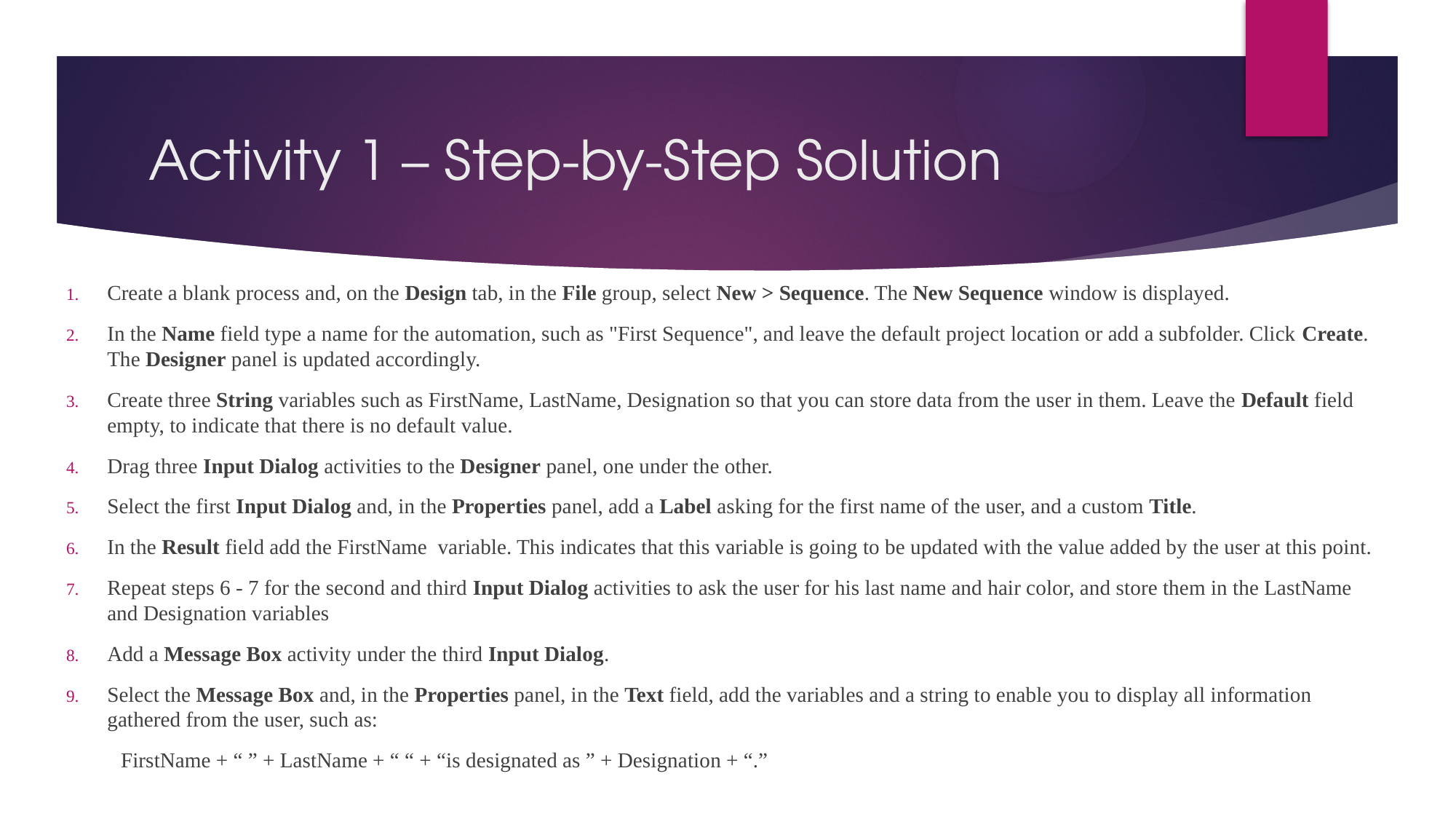

# Activity 1 – Step-by-Step Solution
Create a blank process and, on the Design tab, in the File group, select New > Sequence. The New Sequence window is displayed.
In the Name field type a name for the automation, such as "First Sequence", and leave the default project location or add a subfolder. Click Create. The Designer panel is updated accordingly.
Create three String variables such as FirstName, LastName, Designation so that you can store data from the user in them. Leave the Default field empty, to indicate that there is no default value.
Drag three Input Dialog activities to the Designer panel, one under the other.
Select the first Input Dialog and, in the Properties panel, add a Label asking for the first name of the user, and a custom Title.
In the Result field add the FirstName  variable. This indicates that this variable is going to be updated with the value added by the user at this point.
Repeat steps 6 - 7 for the second and third Input Dialog activities to ask the user for his last name and hair color, and store them in the LastName and Designation variables
Add a Message Box activity under the third Input Dialog.
Select the Message Box and, in the Properties panel, in the Text field, add the variables and a string to enable you to display all information gathered from the user, such as:
FirstName + “ ” + LastName + “ “ + “is designated as ” + Designation + “.”